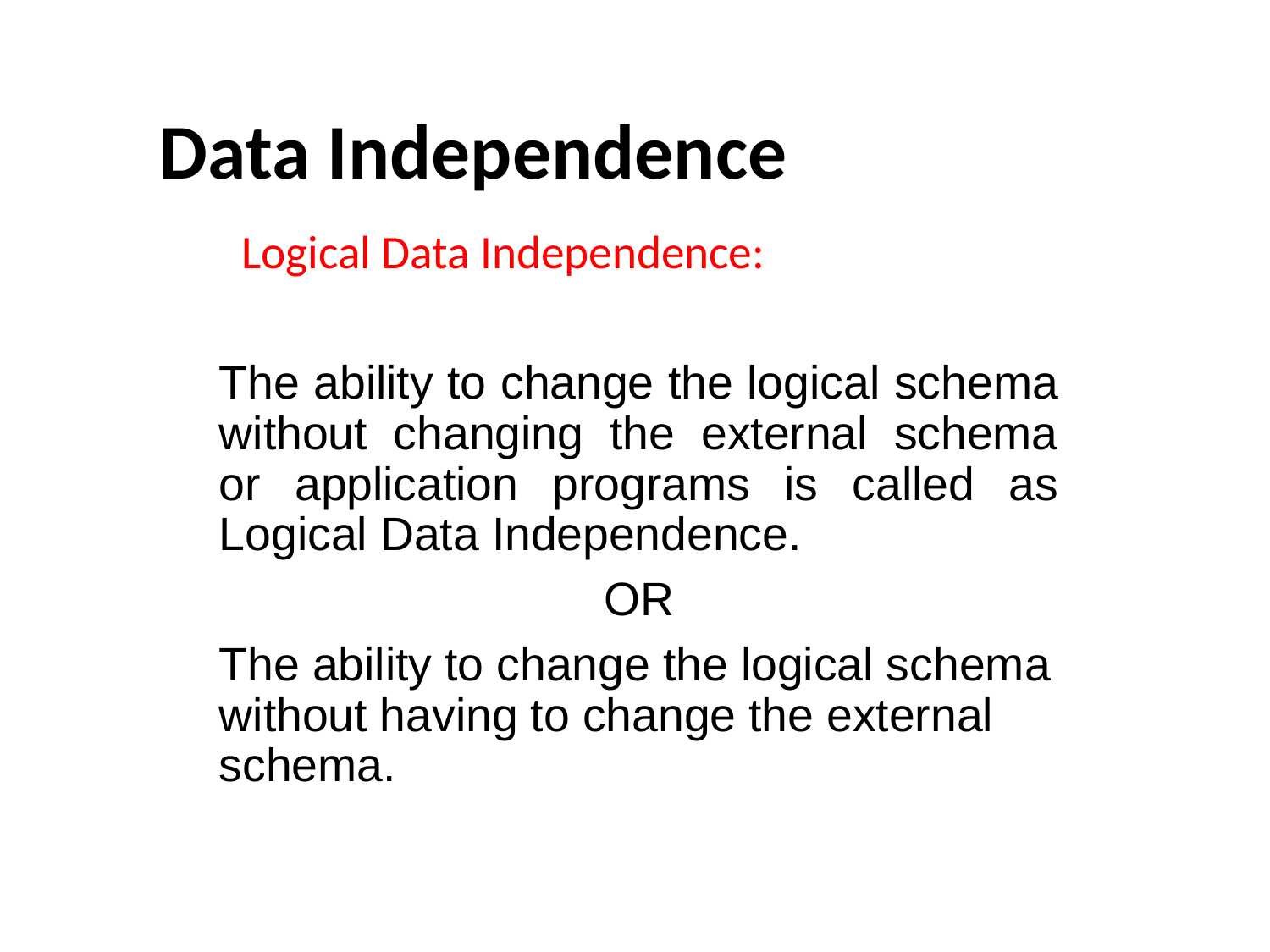

# Data Independence
Logical Data Independence:

The ability to change the logical schema without changing the external schema or application programs is called as Logical Data Independence.
OR
The ability to change the logical schema without having to change the external schema.